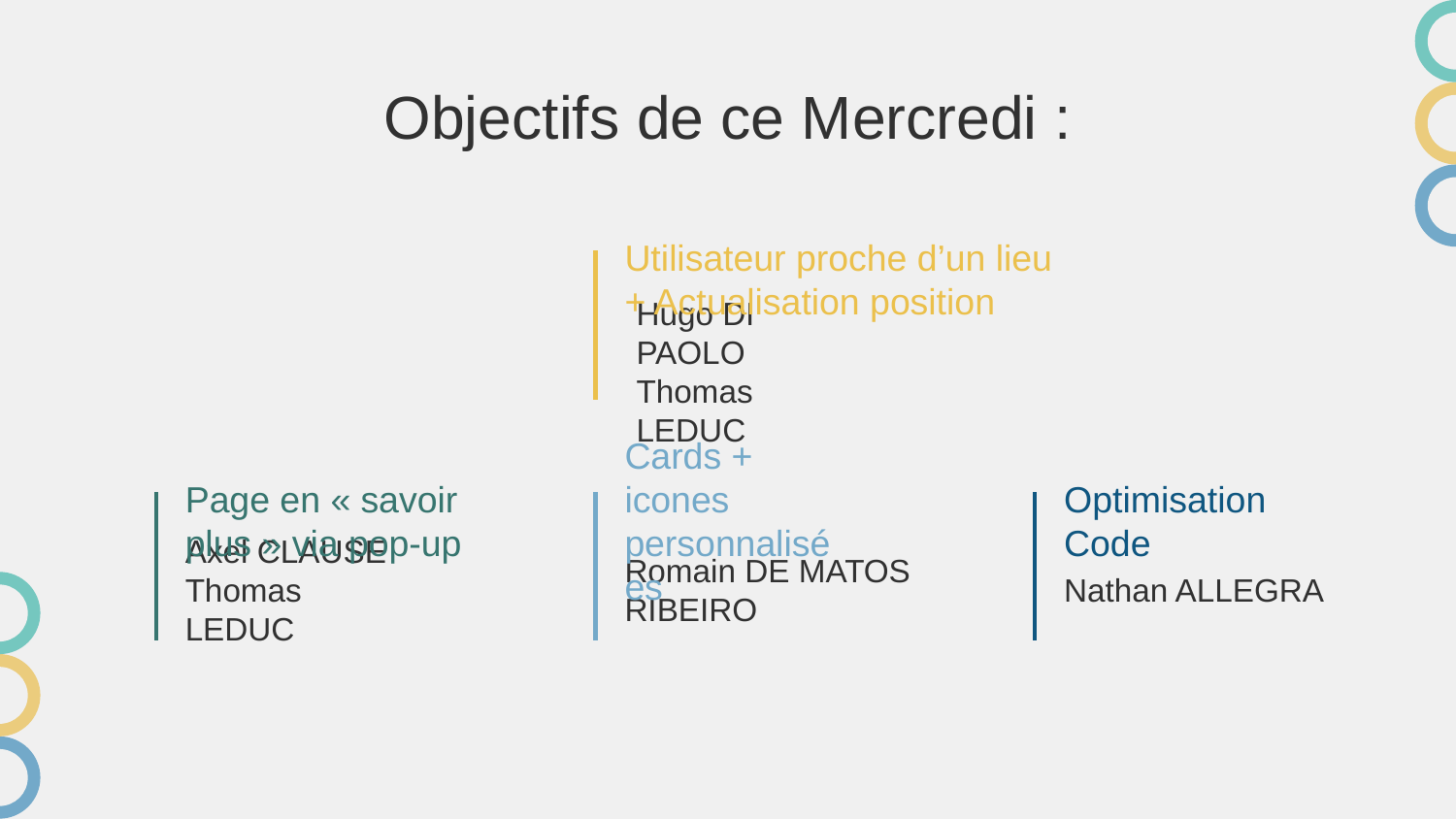

# Objectifs de ce Mercredi :

Utilisateur proche d’un lieu + Actualisation position
Hugo DI PAOLO Thomas LEDUC

Page en « savoir plus » via pop-up
Cards + icones personnalisées
Optimisation Code
Axel CLAUSE  Thomas LEDUC
Romain DE MATOS RIBEIRO
Nathan ALLEGRA